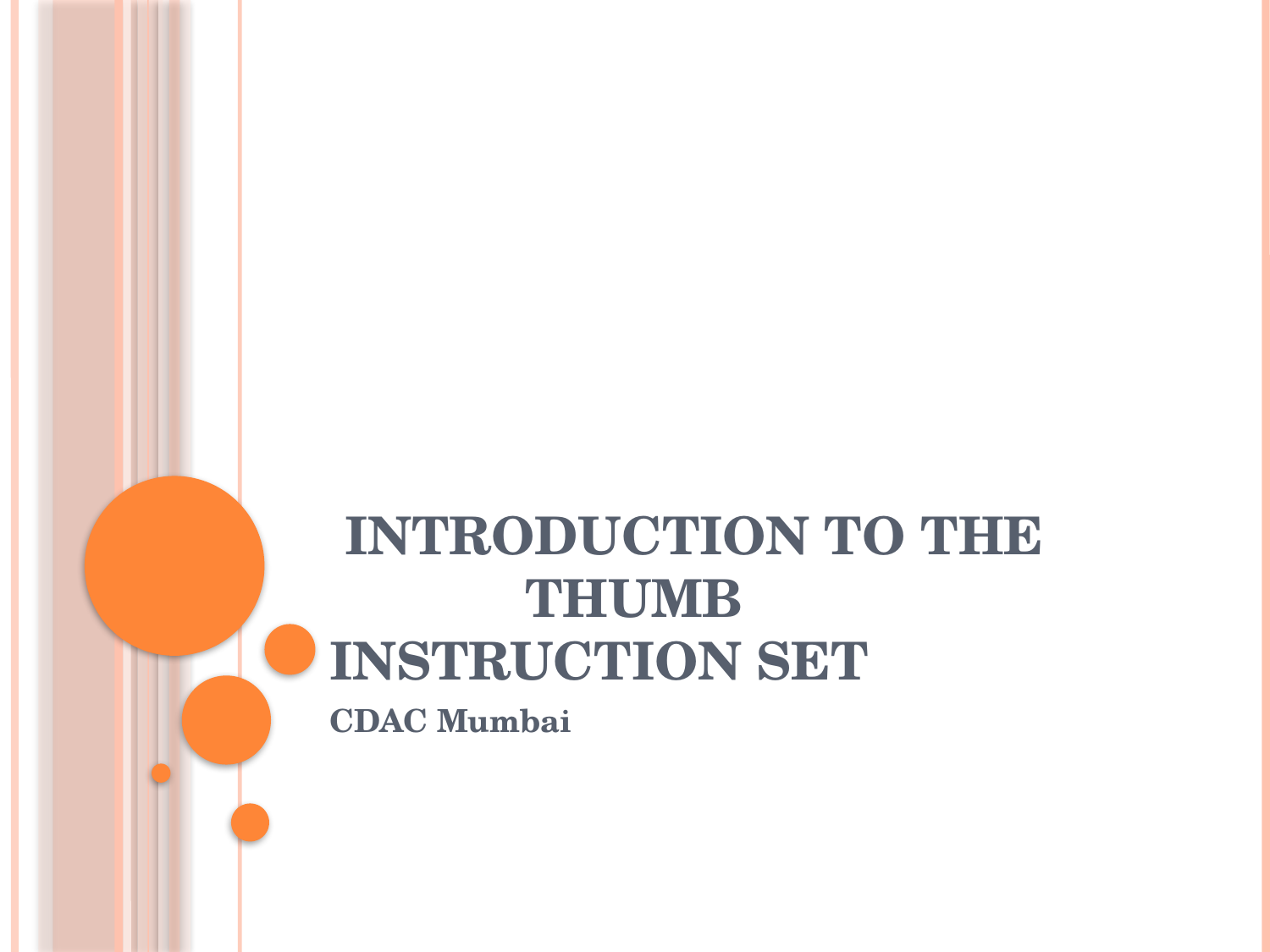

# Introduction to the                     Thumb Instruction Set
CDAC Mumbai